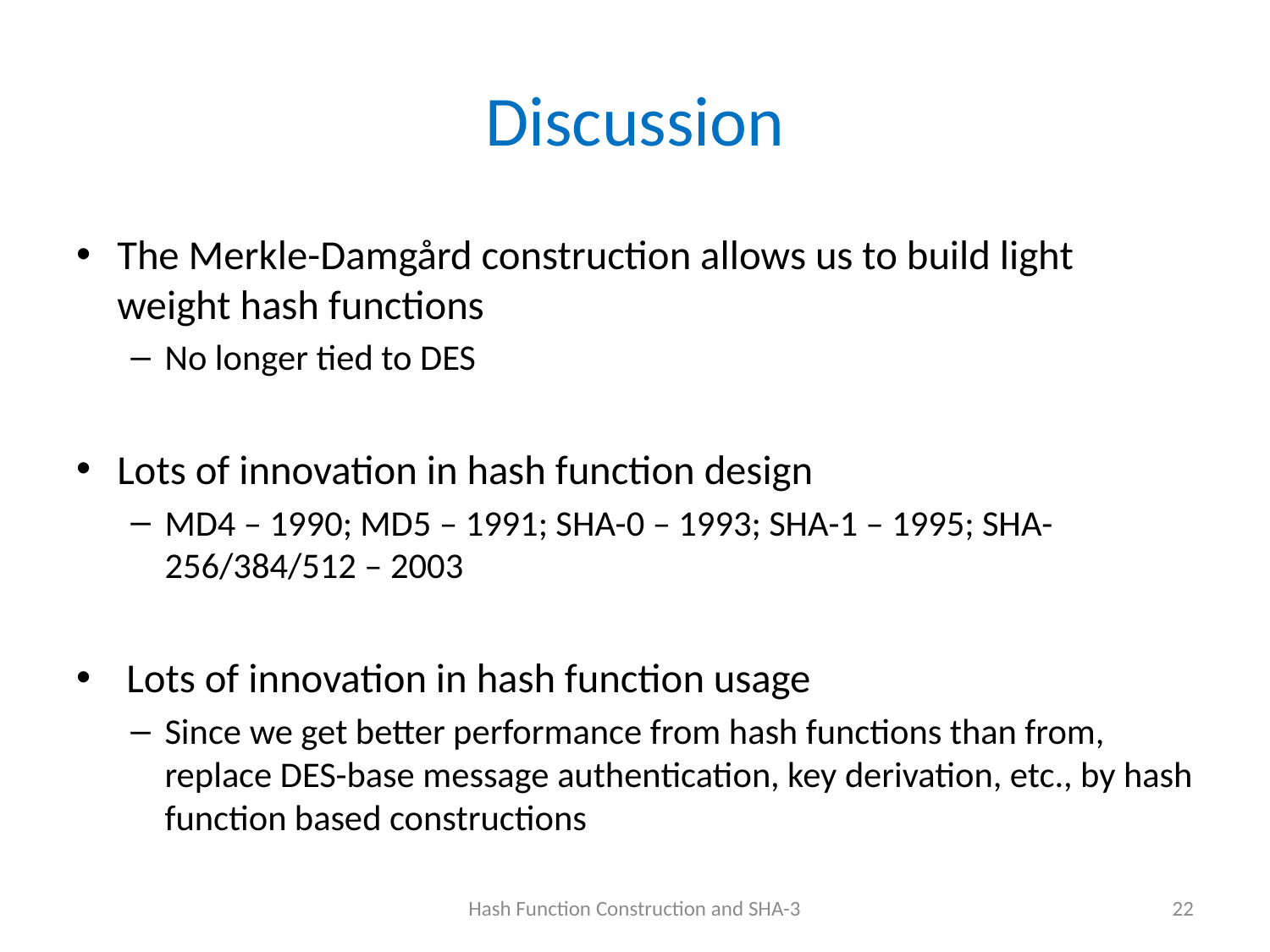

# Discussion
The Merkle-Damgård construction allows us to build light weight hash functions
No longer tied to DES

Lots of innovation in hash function design
MD4 – 1990; MD5 – 1991; SHA-0 – 1993; SHA-1 – 1995; SHA-256/384/512 – 2003

 Lots of innovation in hash function usage
Since we get better performance from hash functions than from, replace DES-base message authentication, key derivation, etc., by hash function based constructions
Hash Function Construction and SHA-3
22